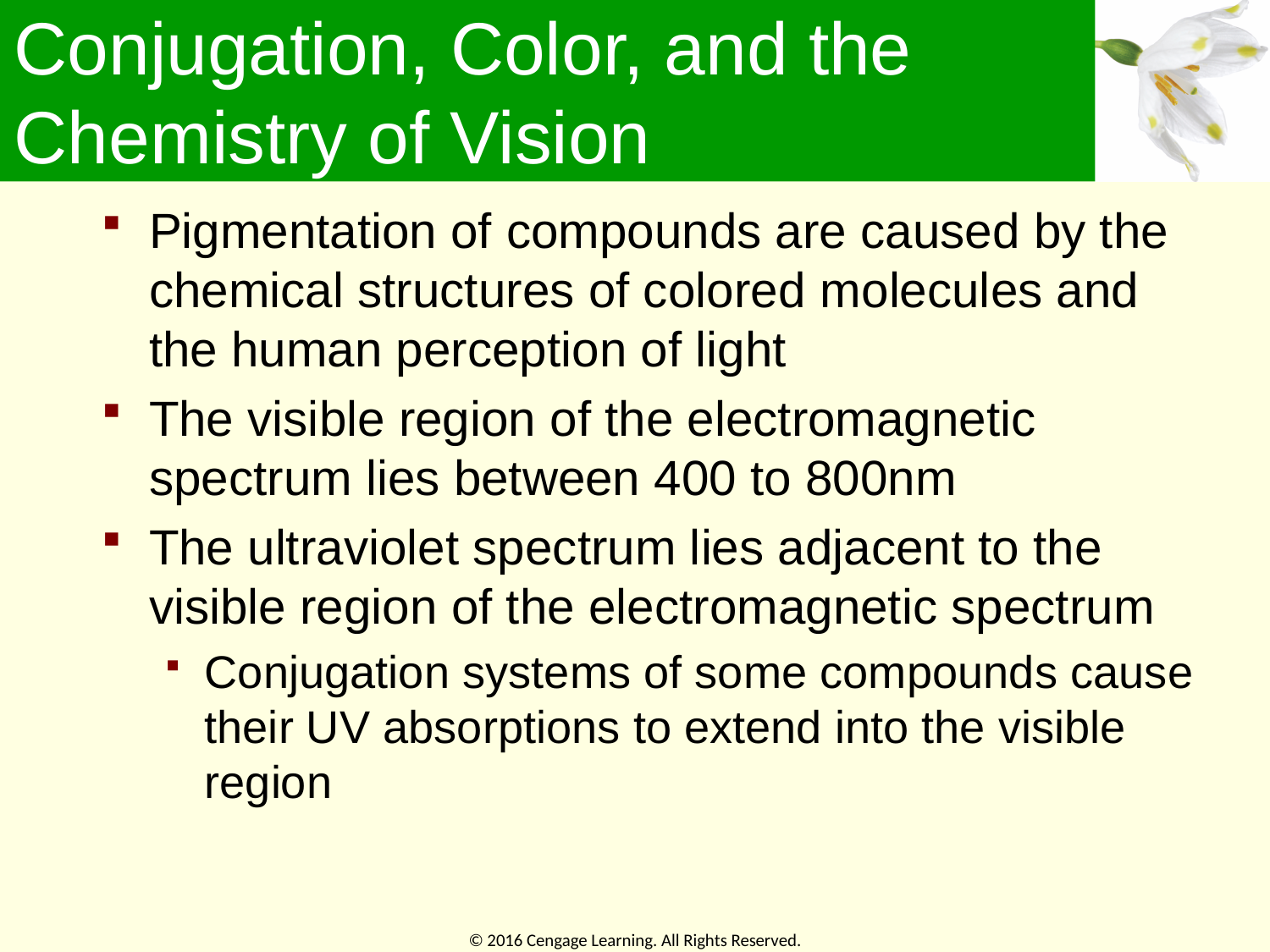

# Conjugation, Color, and the Chemistry of Vision
Pigmentation of compounds are caused by the chemical structures of colored molecules and the human perception of light
The visible region of the electromagnetic spectrum lies between 400 to 800nm
The ultraviolet spectrum lies adjacent to the visible region of the electromagnetic spectrum
Conjugation systems of some compounds cause their UV absorptions to extend into the visible region